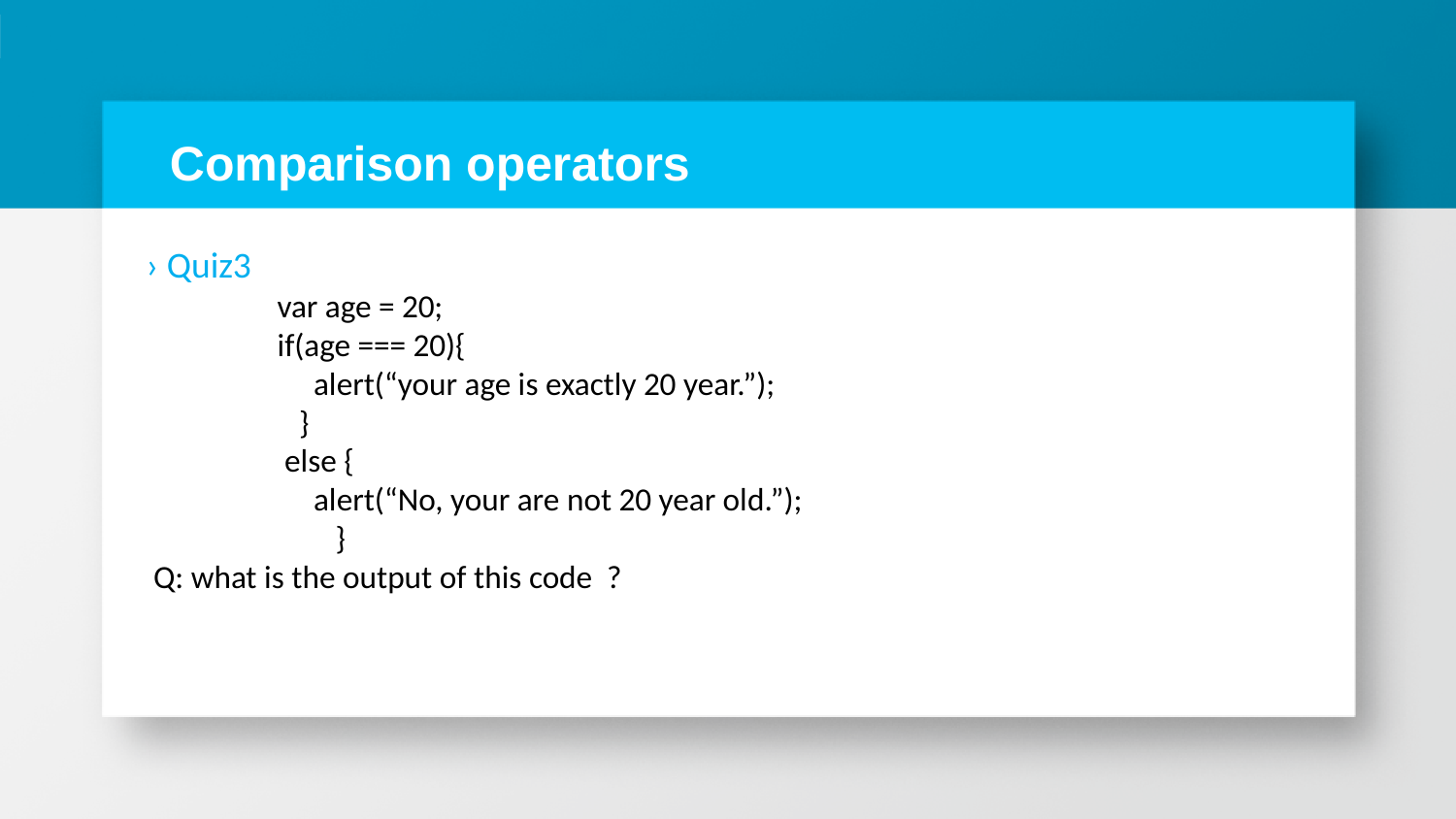

# Comparison operators
› Quiz3
                  var age = 20;
                  if(age === 20){
                       alert(“your age is exactly 20 year.”);
                     }
                   else {
                       alert(“No, your are not 20 year old.”);
                          }
 Q: what is the output of this code  ?